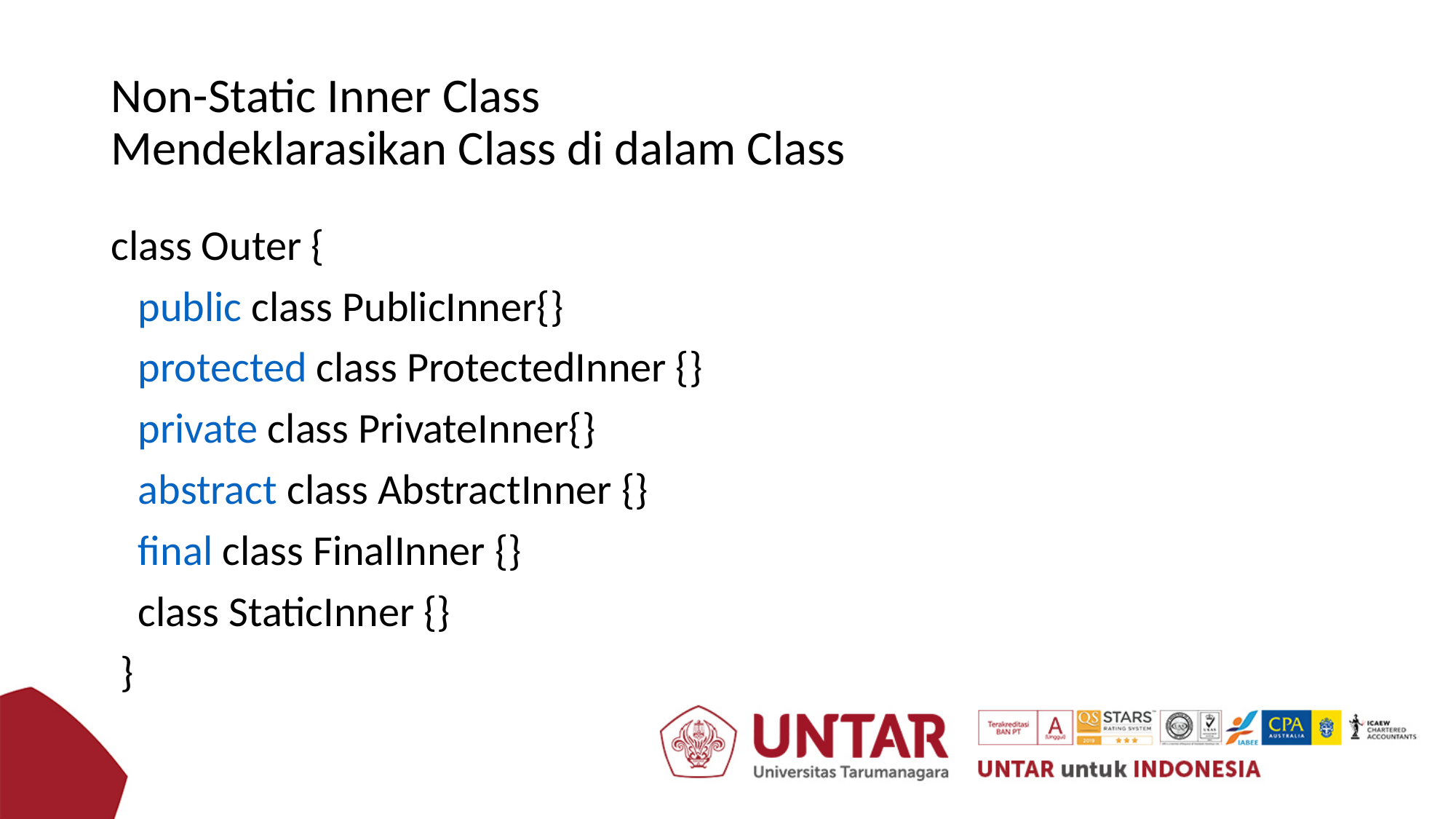

# Non-Static Inner Class Mendeklarasikan Class di dalam Class
class Outer {
	public class PublicInner{}
	protected class ProtectedInner {}
	private class PrivateInner{}
	abstract class AbstractInner {}
	final class FinalInner {}
	class StaticInner {}
 }